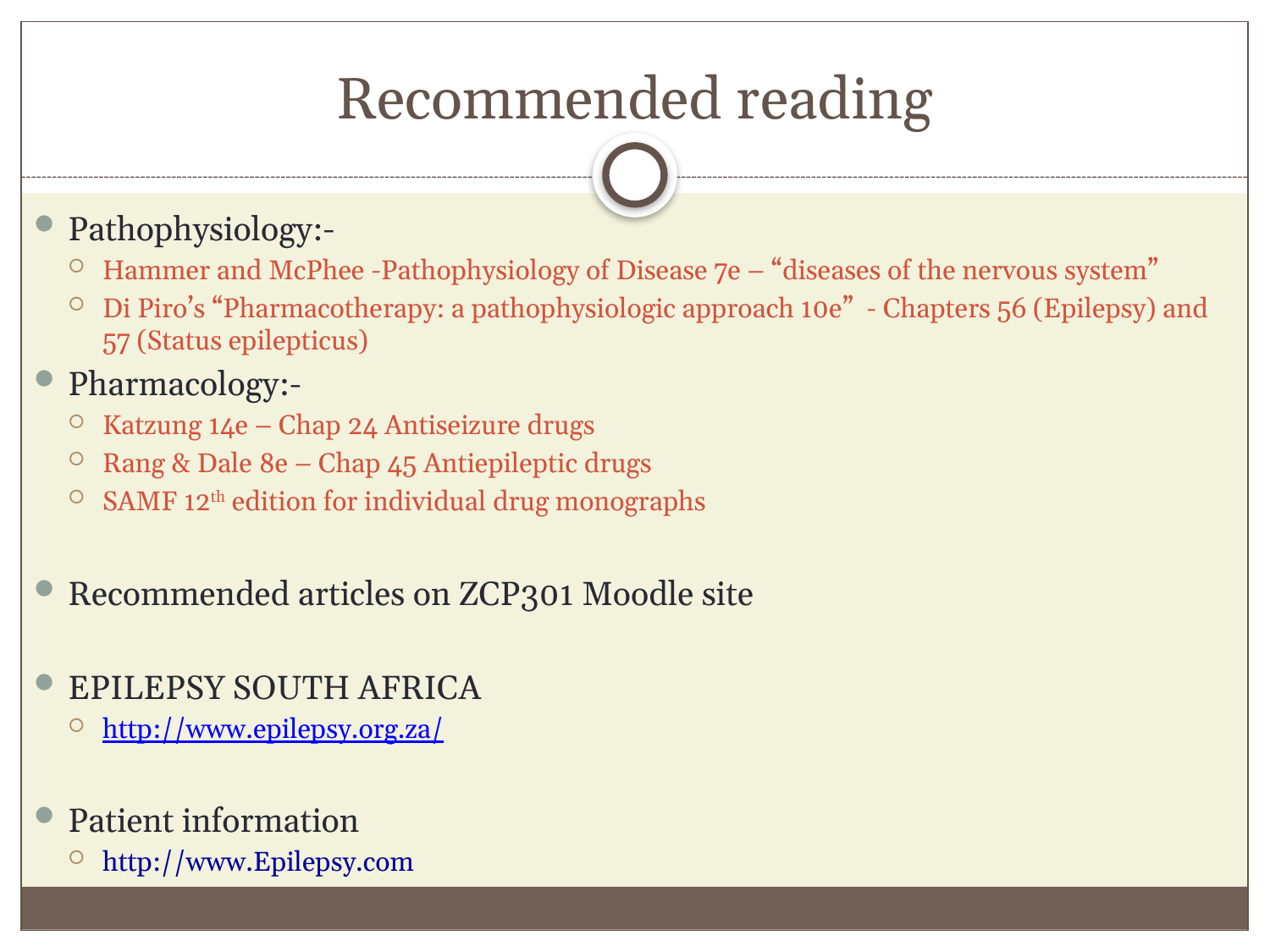

# Recommended reading
Pathophysiology:-
Hammer and McPhee -Pathophysiology of Disease 7e – “diseases of the nervous system”
Di Piro’s “Pharmacotherapy: a pathophysiologic approach 10e”  - Chapters 56 (Epilepsy) and 57 (Status epilepticus)
Pharmacology:-
Katzung 14e – Chap 24 Antiseizure drugs
Rang & Dale 8e – Chap 45 Antiepileptic drugs
SAMF 12th edition for individual drug monographs

Recommended articles on ZCP301 Moodle site

EPILEPSY SOUTH AFRICA
http://www.epilepsy.org.za/

Patient information
http://www.Epilepsy.com